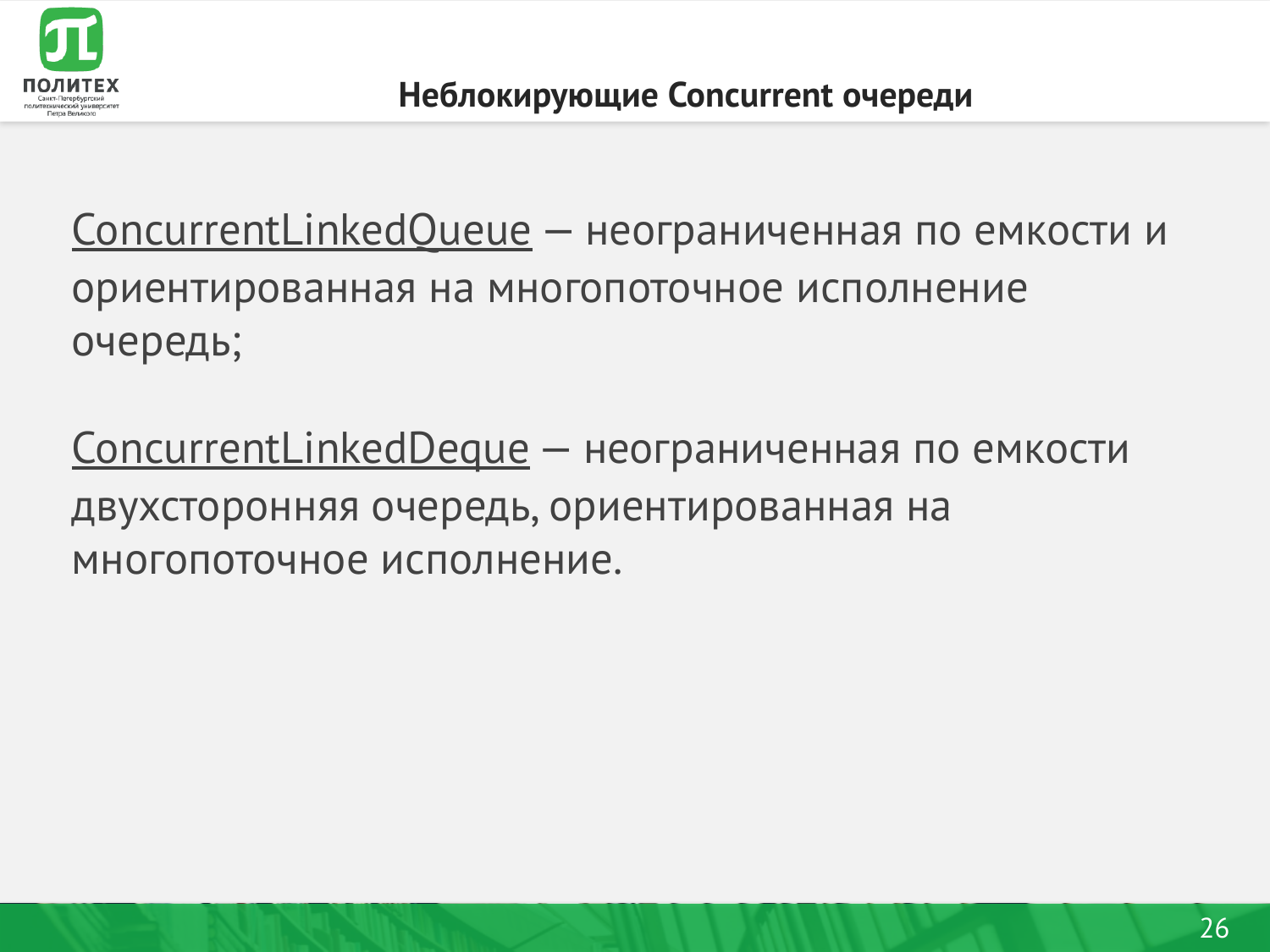

# Неблокирующие Concurrent очереди
ConcurrentLinkedQueue — неограниченная по емкости и ориентированная на многопоточное исполнение очередь;

ConcurrentLinkedDeque — неограниченная по емкости двухсторонняя очередь, ориентированная на многопоточное исполнение.